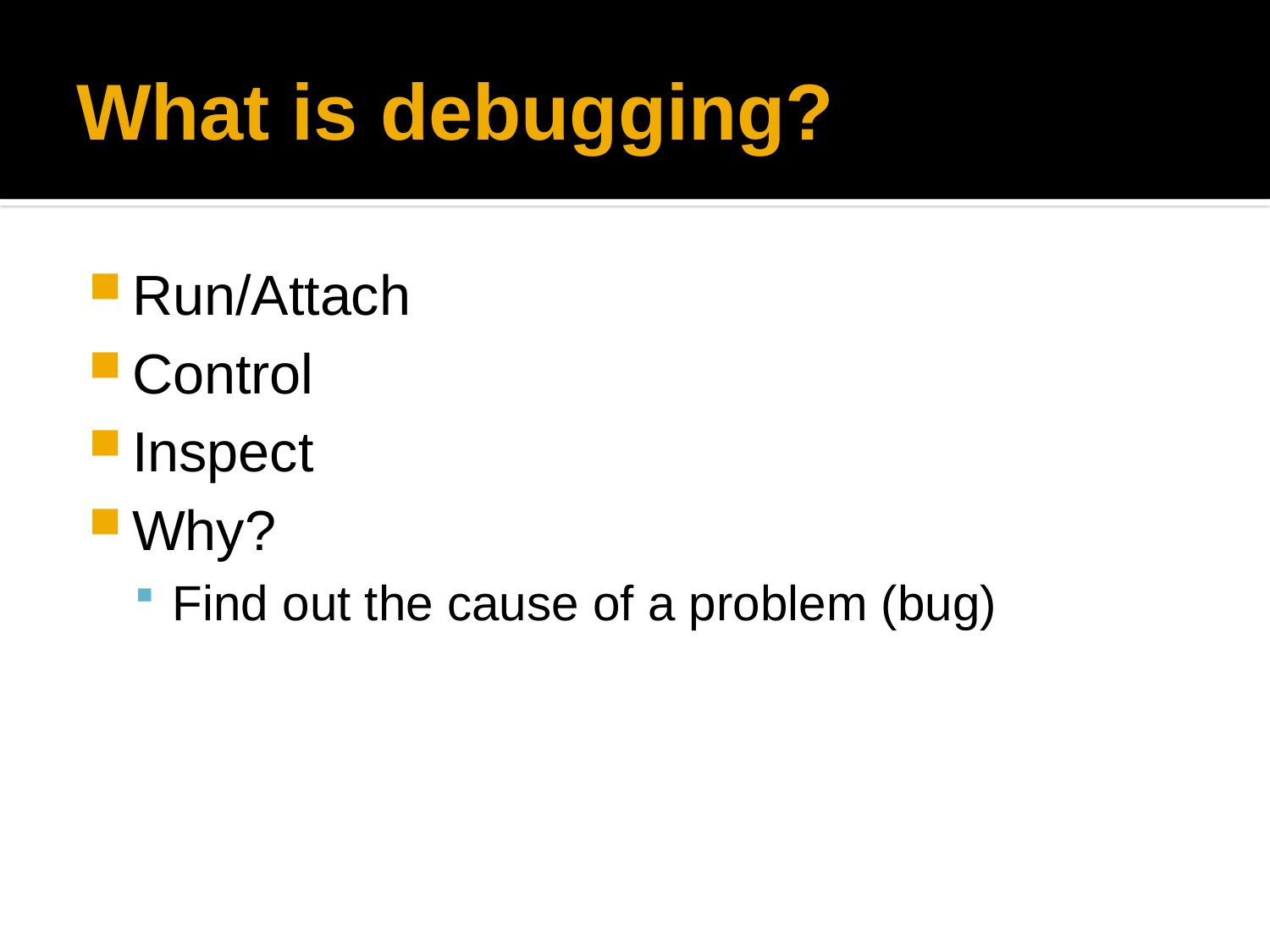

# What is debugging?
Run/Attach
Control
Inspect
Why?
Find out the cause of a problem (bug)